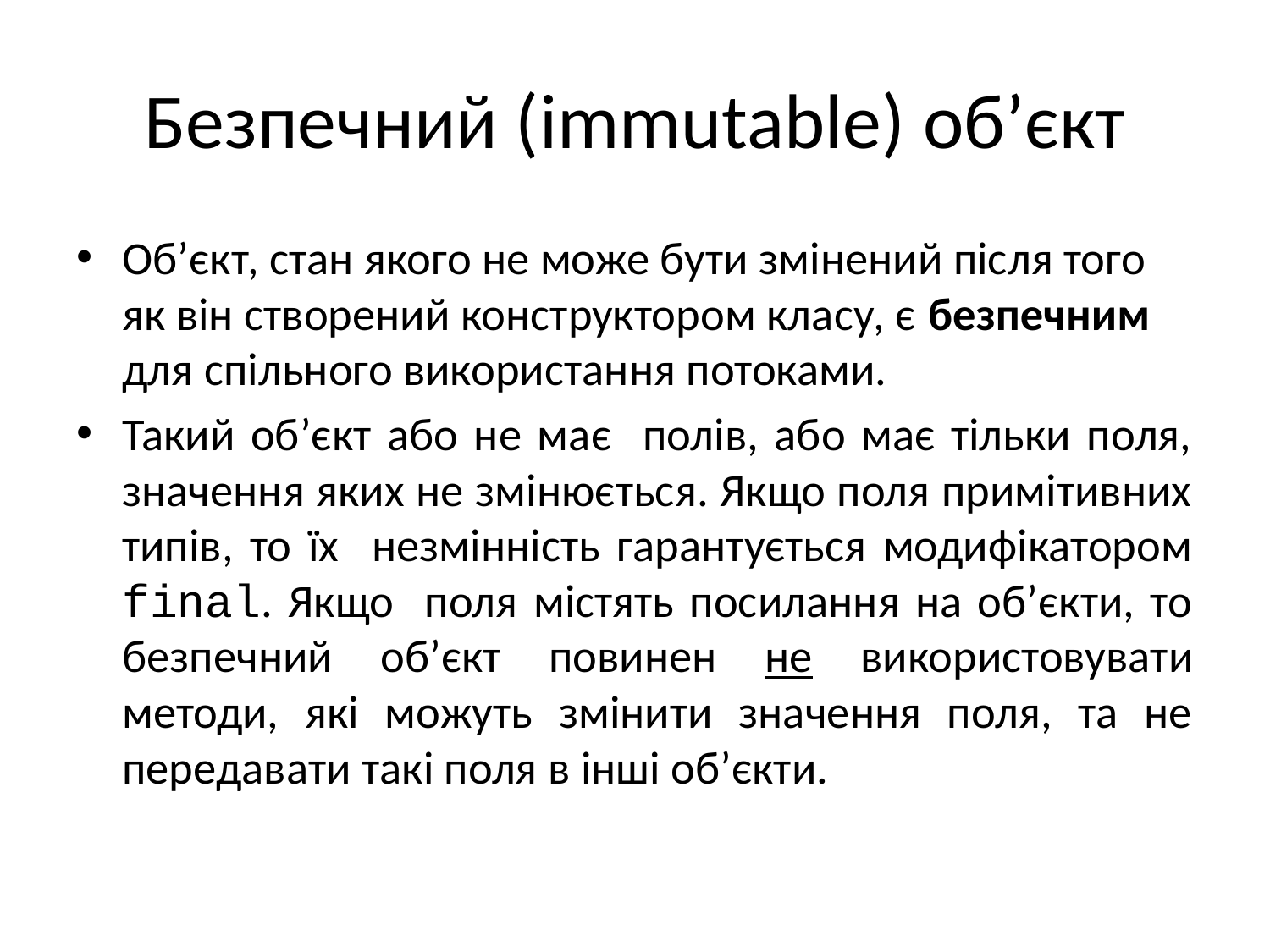

# Безпечний (immutable) об’єкт
Об’єкт, стан якого не може бути змінений після того як він створений конструктором класу, є безпечним для спільного використання потоками.
Такий об’єкт або не має  полів, або має тільки поля, значення яких не змінюється. Якщо поля примітивних типів, то їх  незмінність гарантується модифікатором final. Якщо  поля містять посилання на об’єкти, то безпечний об’єкт повинен не використовувати методи, які можуть змінити значення поля, та не передавати такі поля в інші об’єкти.